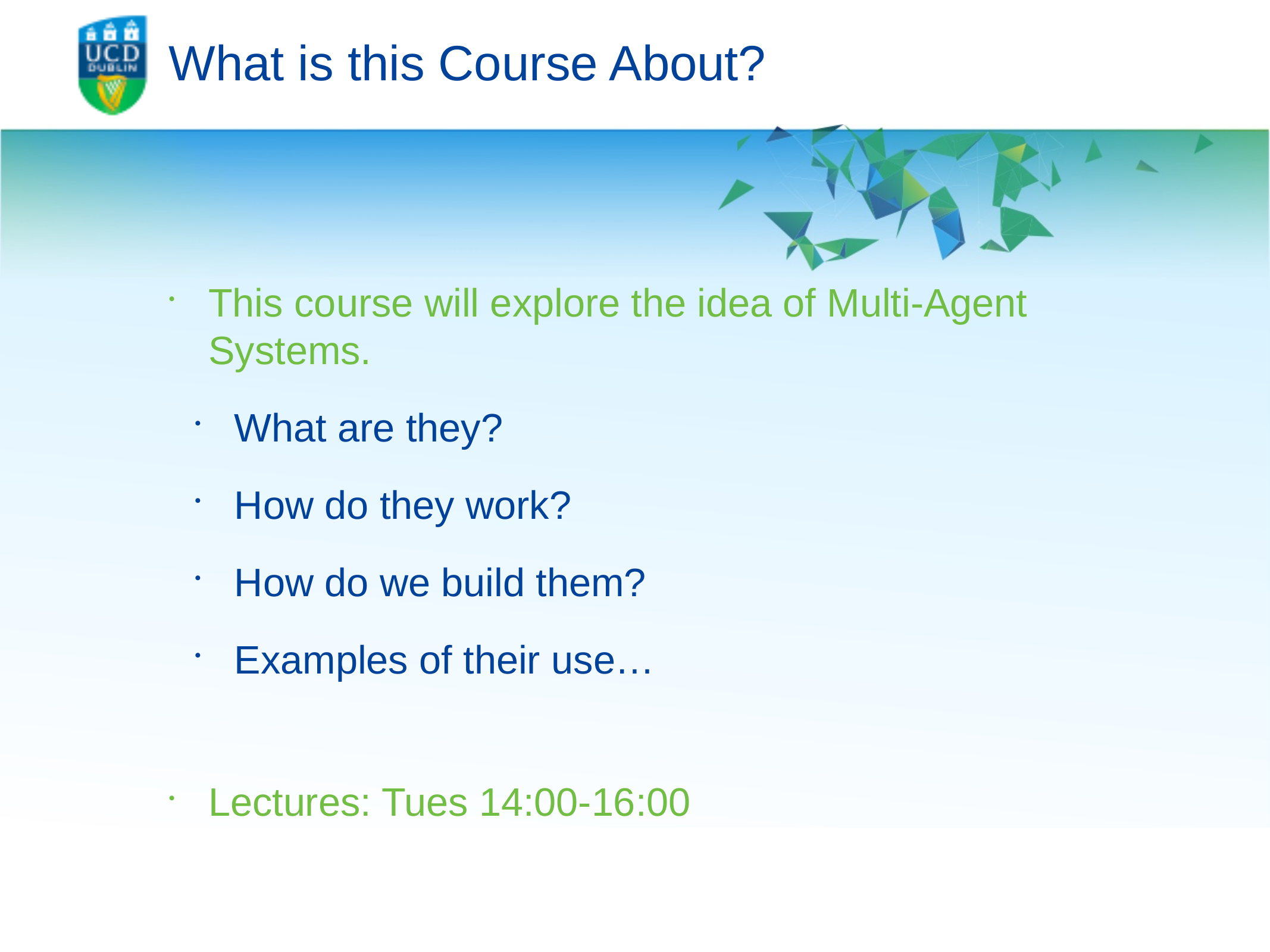

# What is this Course About?
This course will explore the idea of Multi-Agent Systems.
What are they?
How do they work?
How do we build them?
Examples of their use…

Lectures: Tues 14:00-16:00